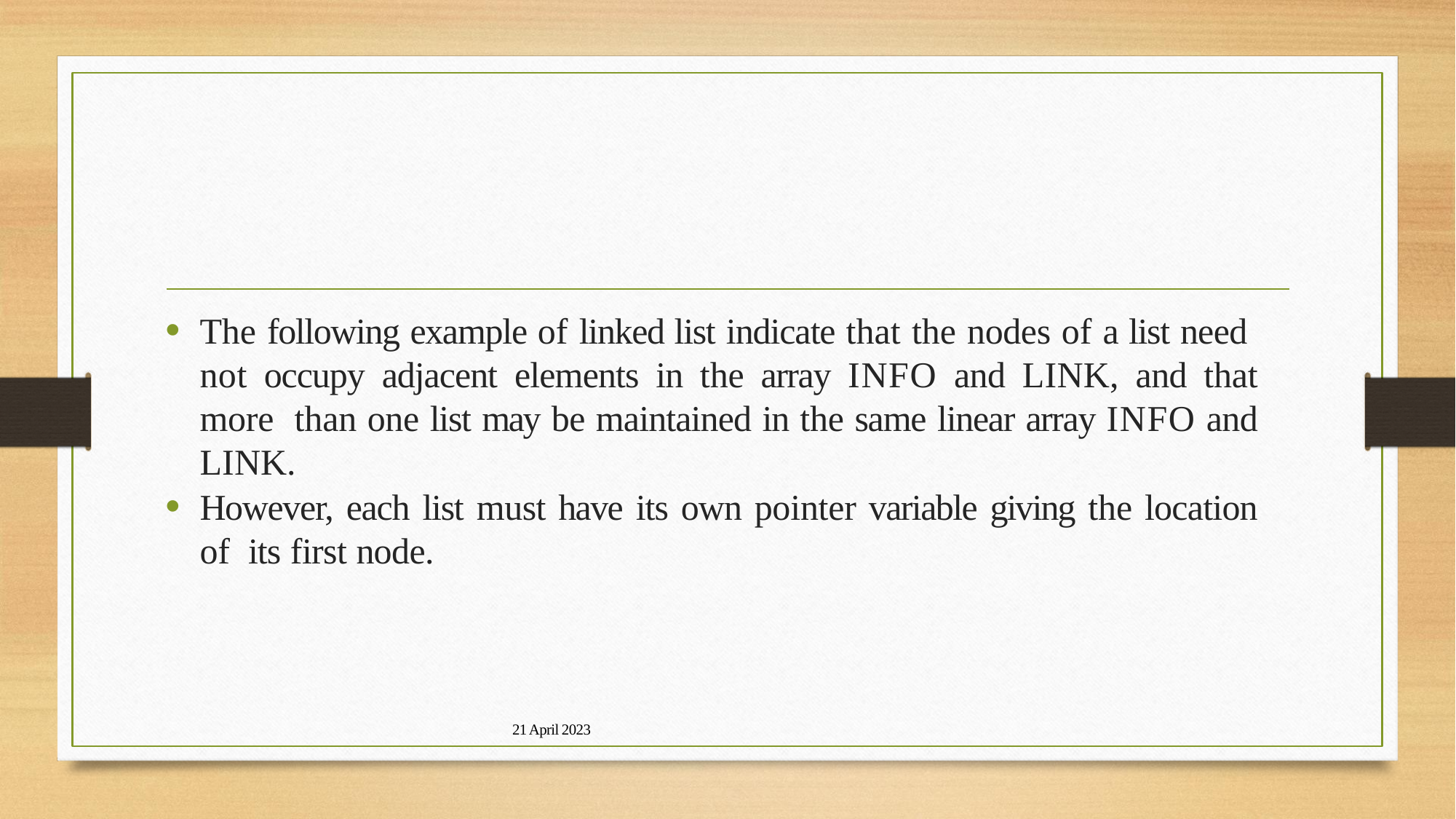

The following example of linked list indicate that the nodes of a list need  not occupy adjacent elements in the array INFO and LINK, and that more  than one list may be maintained in the same linear array INFO and LINK.
However, each list must have its own pointer variable giving the location of  its first node.
21 April 2023